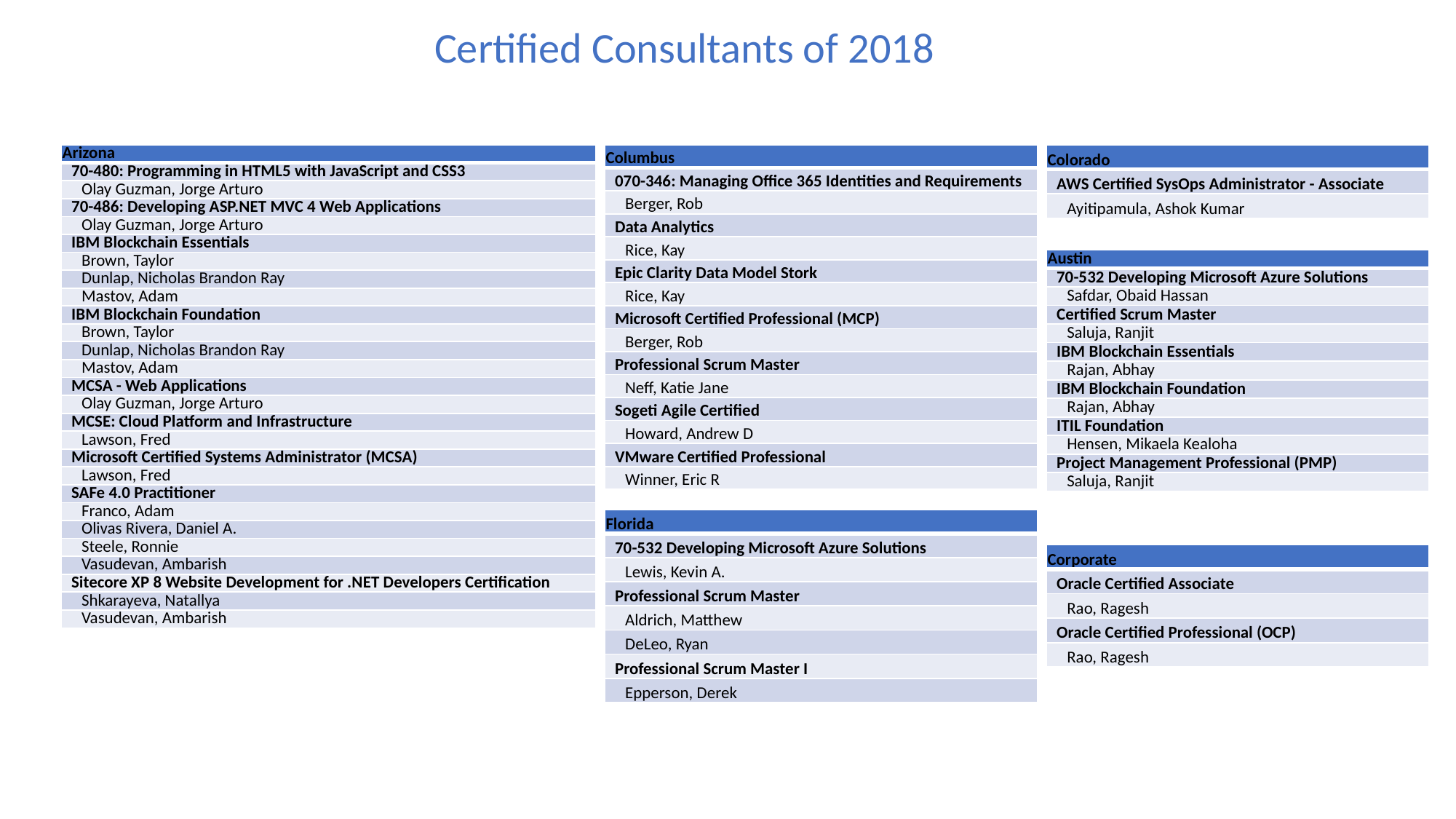

Certified Consultants of 2018
| Arizona |
| --- |
| 70-480: Programming in HTML5 with JavaScript and CSS3 |
| Olay Guzman, Jorge Arturo |
| 70-486: Developing ASP.NET MVC 4 Web Applications |
| Olay Guzman, Jorge Arturo |
| IBM Blockchain Essentials |
| Brown, Taylor |
| Dunlap, Nicholas Brandon Ray |
| Mastov, Adam |
| IBM Blockchain Foundation |
| Brown, Taylor |
| Dunlap, Nicholas Brandon Ray |
| Mastov, Adam |
| MCSA - Web Applications |
| Olay Guzman, Jorge Arturo |
| MCSE: Cloud Platform and Infrastructure |
| Lawson, Fred |
| Microsoft Certified Systems Administrator (MCSA) |
| Lawson, Fred |
| SAFe 4.0 Practitioner |
| Franco, Adam |
| Olivas Rivera, Daniel A. |
| Steele, Ronnie |
| Vasudevan, Ambarish |
| Sitecore XP 8 Website Development for .NET Developers Certification |
| Shkarayeva, Natallya |
| Vasudevan, Ambarish |
| Columbus |
| --- |
| 070-346: Managing Office 365 Identities and Requirements |
| Berger, Rob |
| Data Analytics |
| Rice, Kay |
| Epic Clarity Data Model Stork |
| Rice, Kay |
| Microsoft Certified Professional (MCP) |
| Berger, Rob |
| Professional Scrum Master |
| Neff, Katie Jane |
| Sogeti Agile Certified |
| Howard, Andrew D |
| VMware Certified Professional |
| Winner, Eric R |
| Colorado |
| --- |
| AWS Certified SysOps Administrator - Associate |
| Ayitipamula, Ashok Kumar |
| Austin |
| --- |
| 70-532 Developing Microsoft Azure Solutions |
| Safdar, Obaid Hassan |
| Certified Scrum Master |
| Saluja, Ranjit |
| IBM Blockchain Essentials |
| Rajan, Abhay |
| IBM Blockchain Foundation |
| Rajan, Abhay |
| ITIL Foundation |
| Hensen, Mikaela Kealoha |
| Project Management Professional (PMP) |
| Saluja, Ranjit |
| Florida |
| --- |
| 70-532 Developing Microsoft Azure Solutions |
| Lewis, Kevin A. |
| Professional Scrum Master |
| Aldrich, Matthew |
| DeLeo, Ryan |
| Professional Scrum Master I |
| Epperson, Derek |
| Corporate |
| --- |
| Oracle Certified Associate |
| Rao, Ragesh |
| Oracle Certified Professional (OCP) |
| Rao, Ragesh |